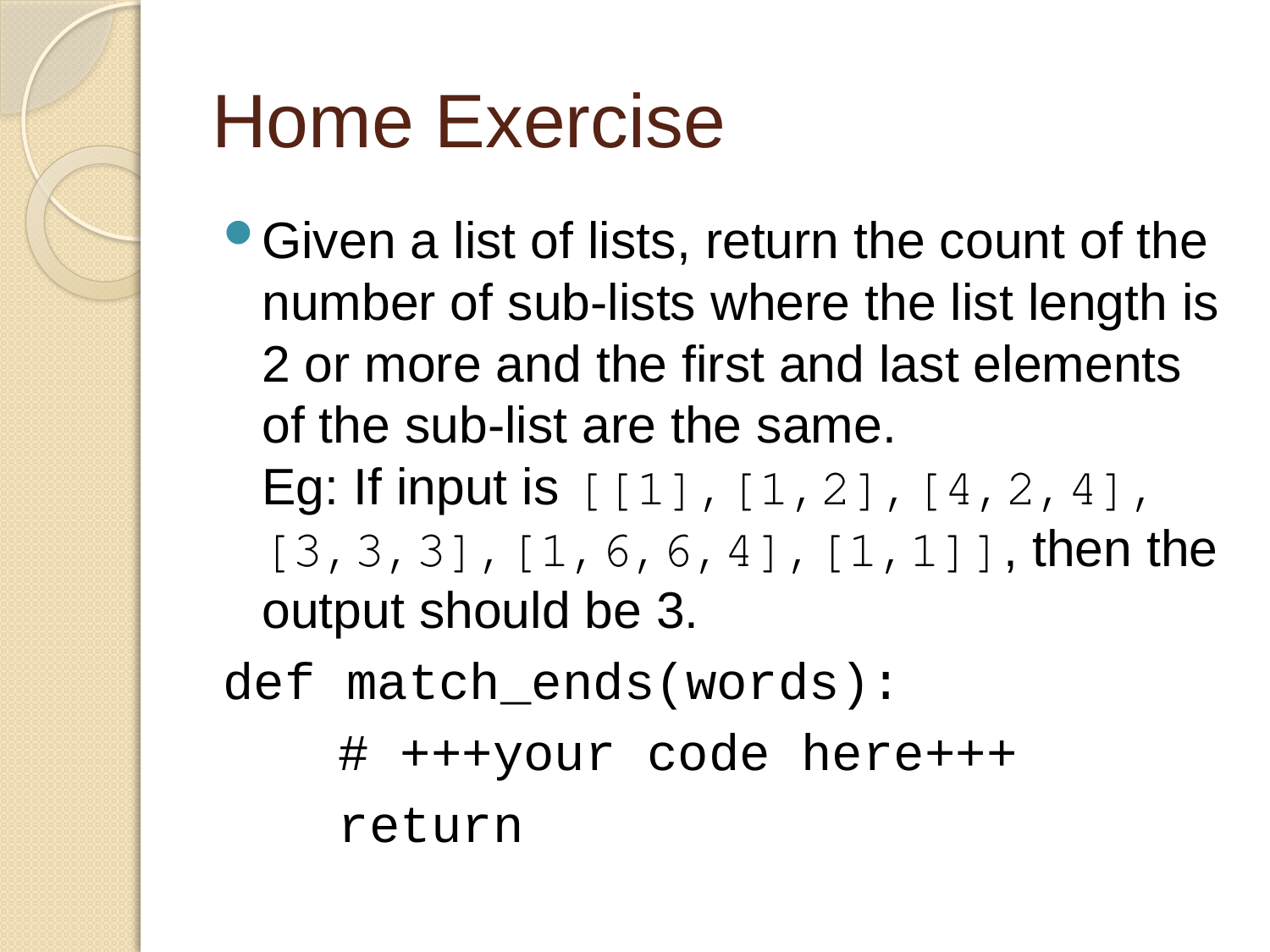

# Home Exercise
Given a list of lists, return the count of the number of sub-lists where the list length is 2 or more and the first and last elements of the sub-list are the same.
Eg: If input is [[1],[1,2],[4,2,4],[3,3,3],[1,6,6,4],[1,1]], then the output should be 3.
	def match_ends(words):
  	# +++your code here+++
  		return